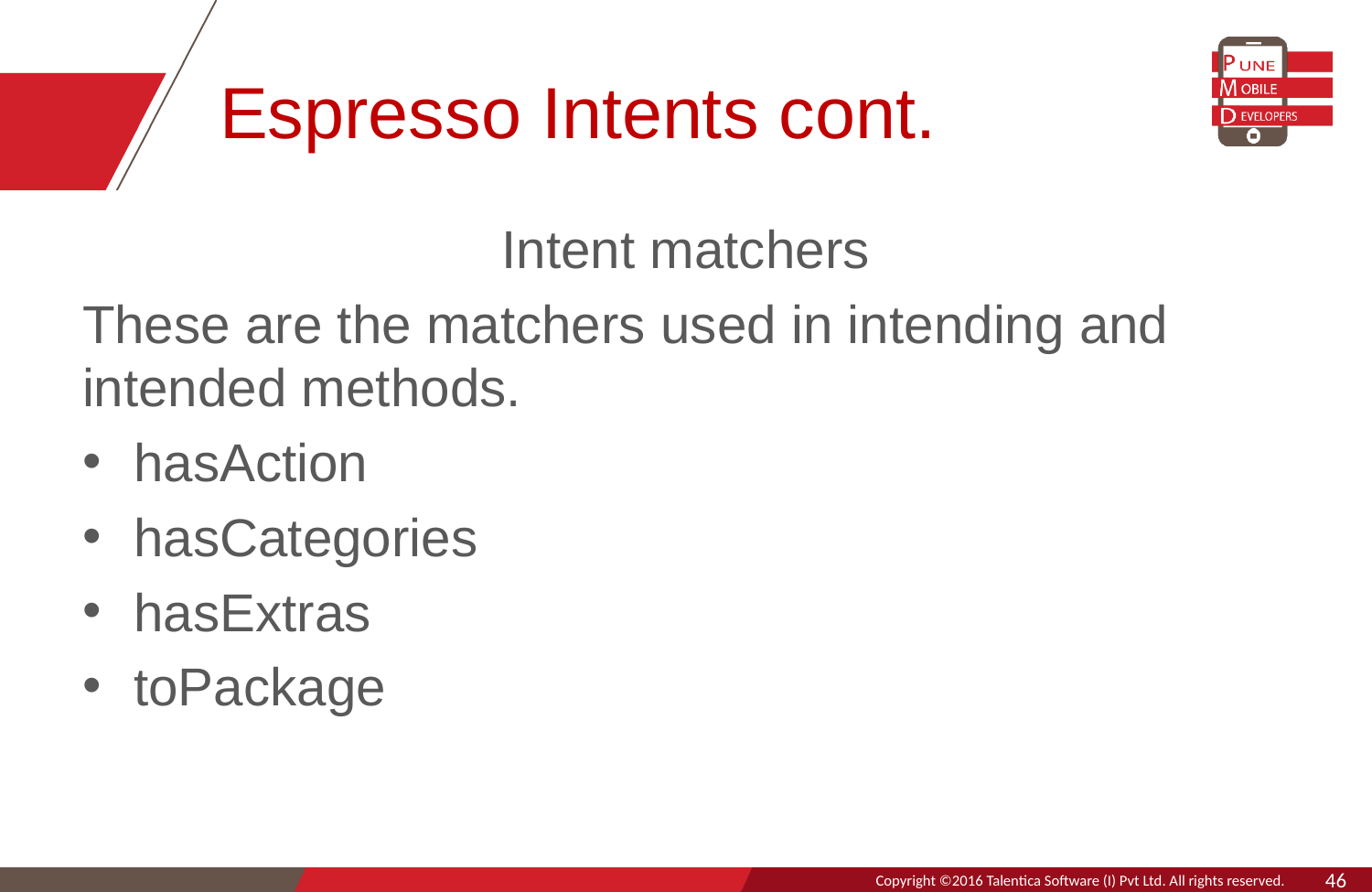

# Espresso Intents cont.
Intent matchers
These are the matchers used in intending and intended methods.
hasAction
hasCategories
hasExtras
toPackage